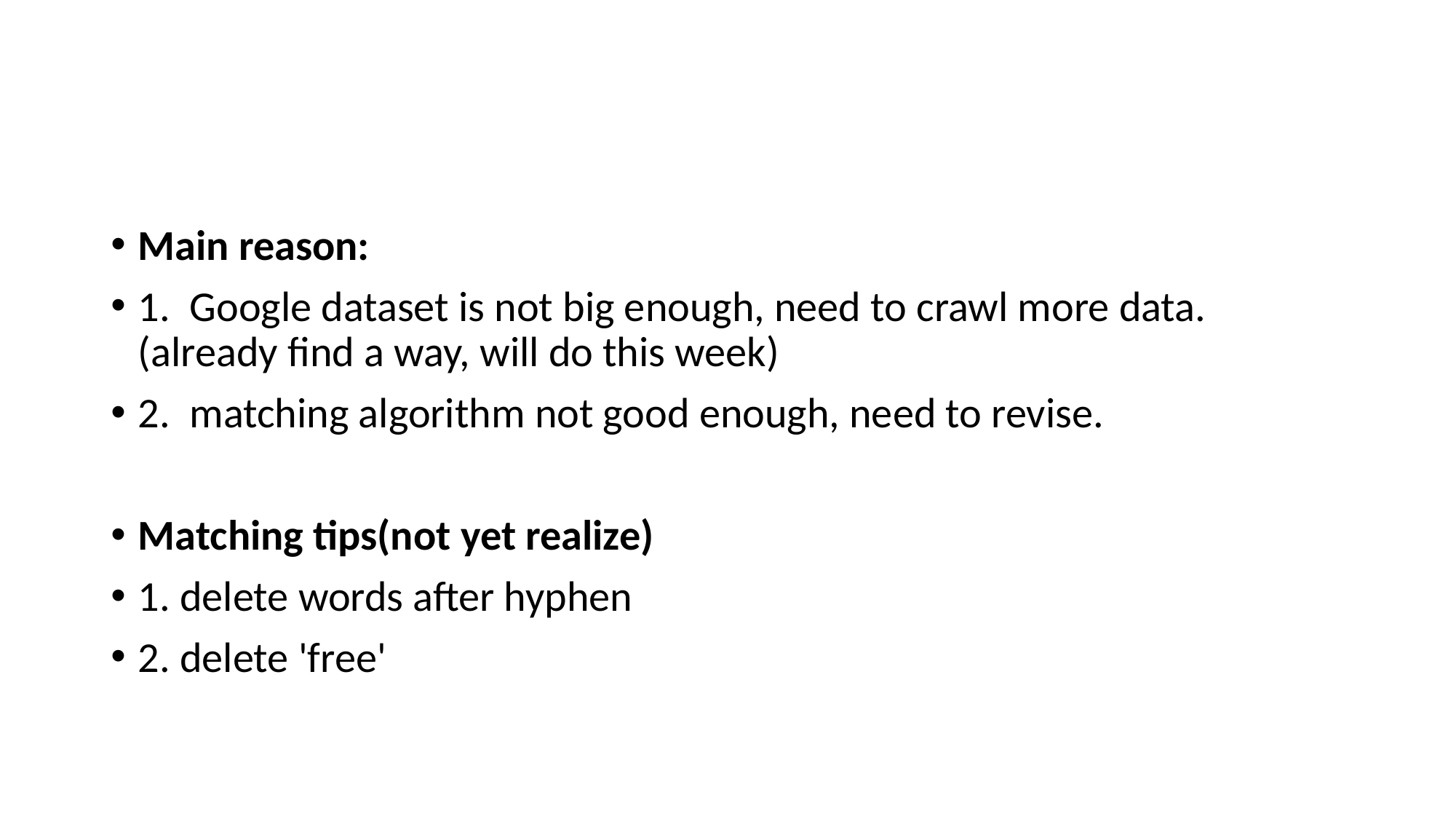

Main reason:
1.  Google dataset is not big enough, need to crawl more data. (already find a way, will do this week)
2.  matching algorithm not good enough, need to revise.

Matching tips(not yet realize)
1. delete words after hyphen
2. delete 'free'